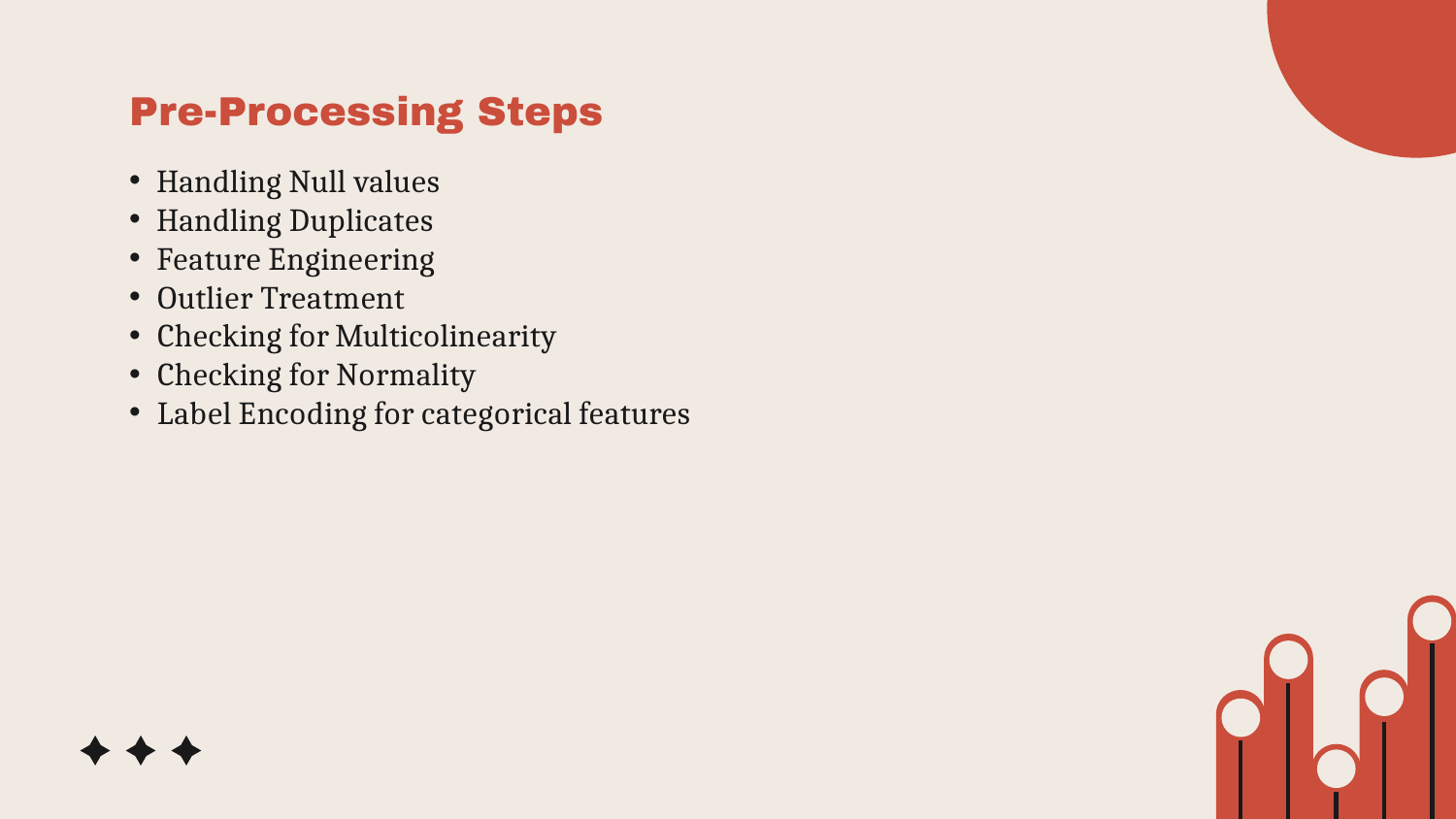

# Pre-Processing Steps
Handling Null values
Handling Duplicates
Feature Engineering
Outlier Treatment
Checking for Multicolinearity
Checking for Normality
Label Encoding for categorical features